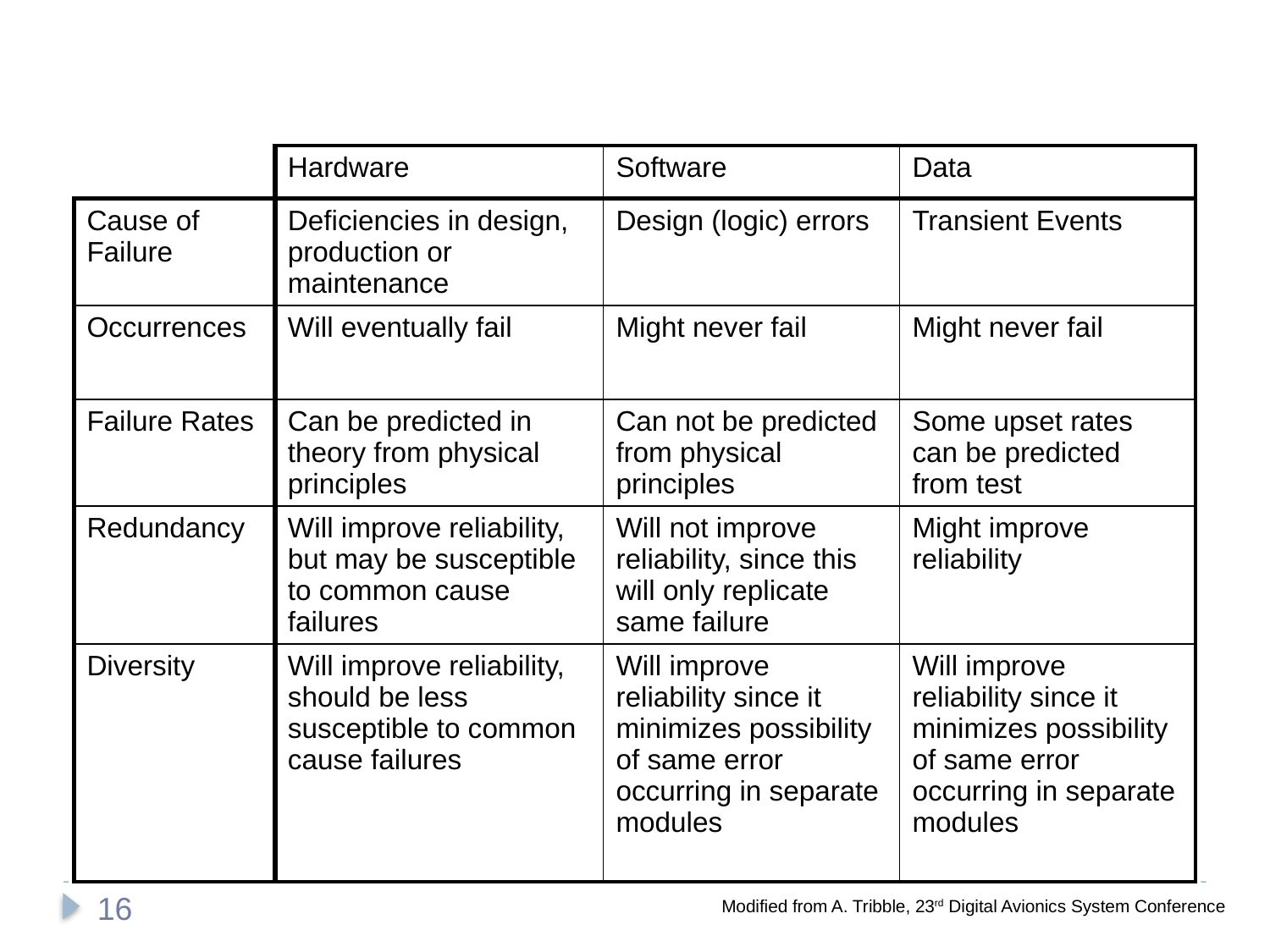

|  | Hardware | Software | Data |
| --- | --- | --- | --- |
| Cause of Failure | Deficiencies in design, production or maintenance | Design (logic) errors | Transient Events |
| Occurrences | Will eventually fail | Might never fail | Might never fail |
| Failure Rates | Can be predicted in theory from physical principles | Can not be predicted from physical principles | Some upset rates can be predicted from test |
| Redundancy | Will improve reliability, but may be susceptible to common cause failures | Will not improve reliability, since this will only replicate same failure | Might improve reliability |
| Diversity | Will improve reliability, should be less susceptible to common cause failures | Will improve reliability since it minimizes possibility of same error occurring in separate modules | Will improve reliability since it minimizes possibility of same error occurring in separate modules |
16
Modified from A. Tribble, 23rd Digital Avionics System Conference